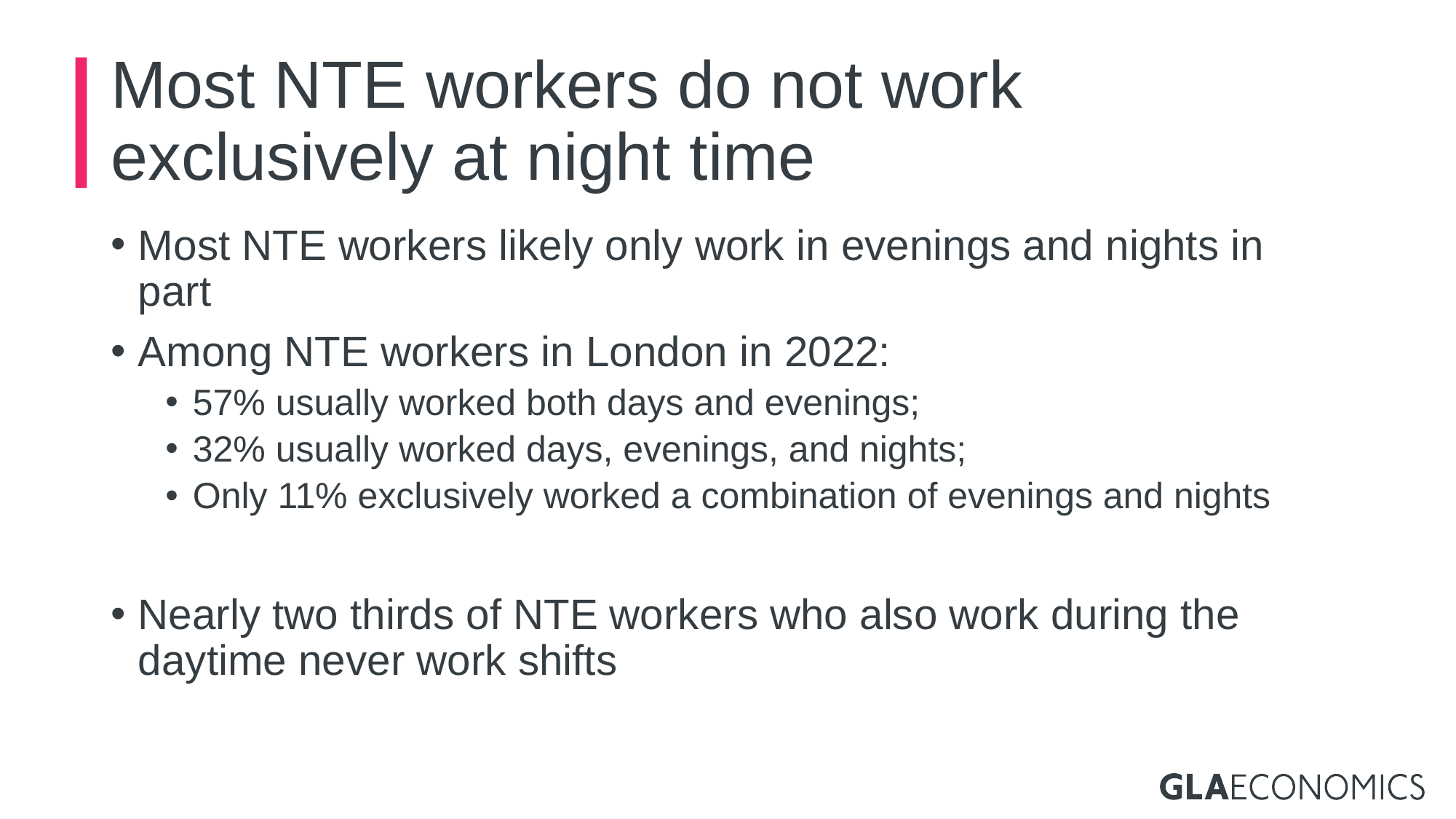

# Most NTE workers do not work exclusively at night time
Most NTE workers likely only work in evenings and nights in part
Among NTE workers in London in 2022:
57% usually worked both days and evenings;
32% usually worked days, evenings, and nights;
Only 11% exclusively worked a combination of evenings and nights

Nearly two thirds of NTE workers who also work during the daytime never work shifts